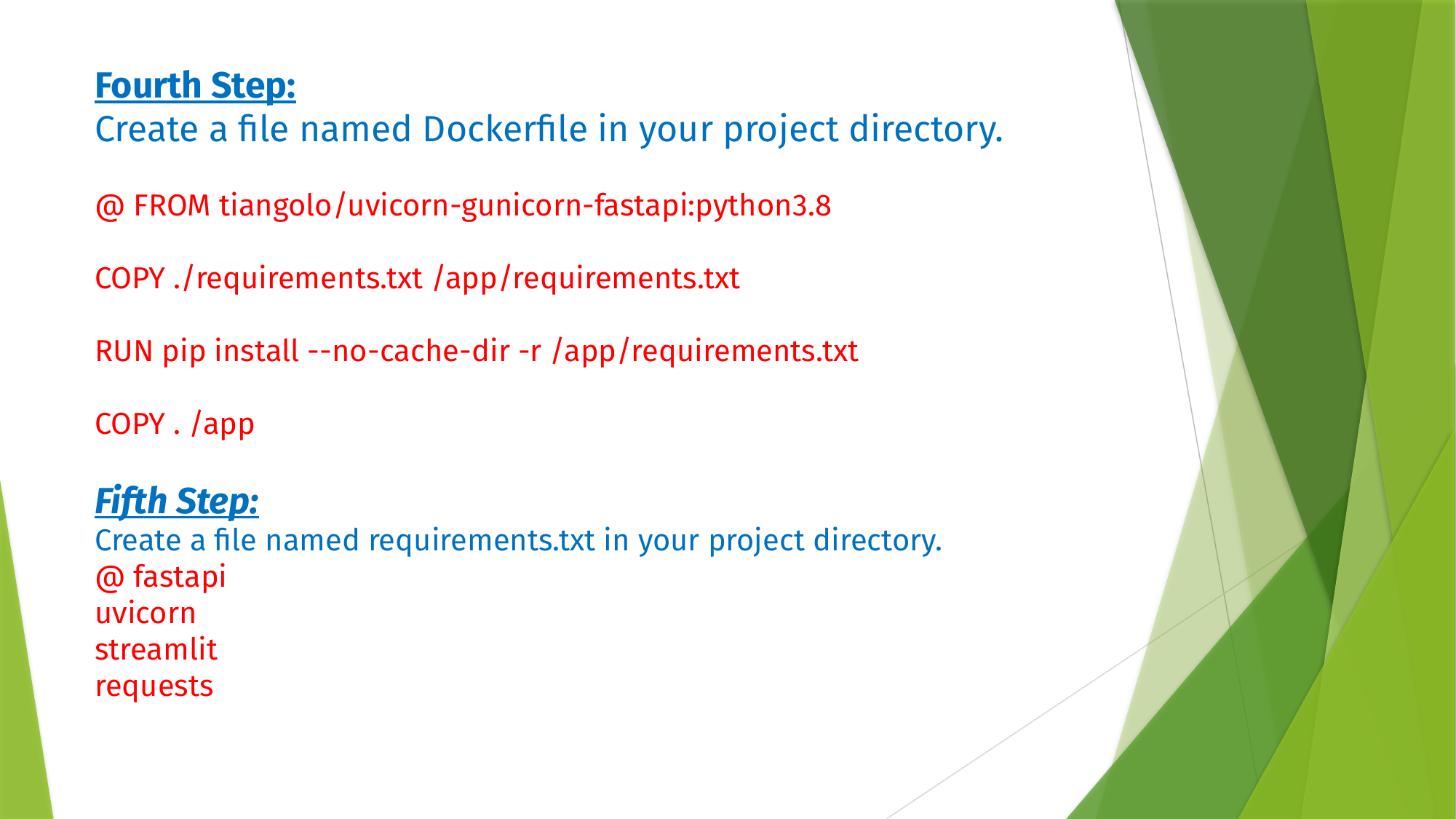

Fourth Step:
Create a file named Dockerfile in your project directory.

@ FROM tiangolo/uvicorn-gunicorn-fastapi:python3.8

COPY ./requirements.txt /app/requirements.txt

RUN pip install --no-cache-dir -r /app/requirements.txt

COPY . /app

Fifth Step:
Create a file named requirements.txt in your project directory.
@ fastapi
uvicorn
streamlit
requests